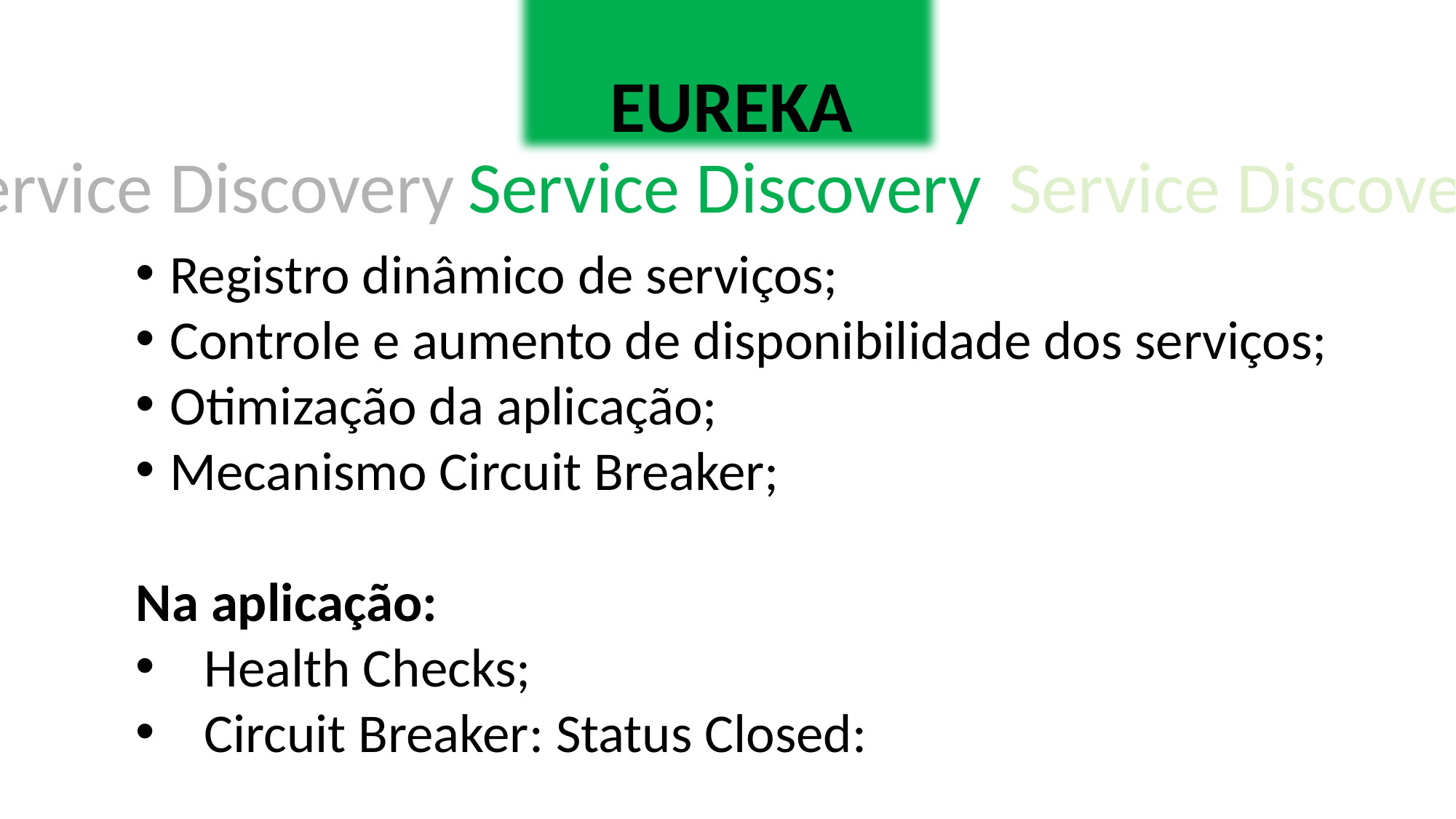

EUREKA
Service Discovery
Service Discovery
Service Discovery
Registro dinâmico de serviços;
Controle e aumento de disponibilidade dos serviços;
Otimização da aplicação;
Mecanismo Circuit Breaker;

Na aplicação:
Health Checks;
Circuit Breaker: Status Closed: